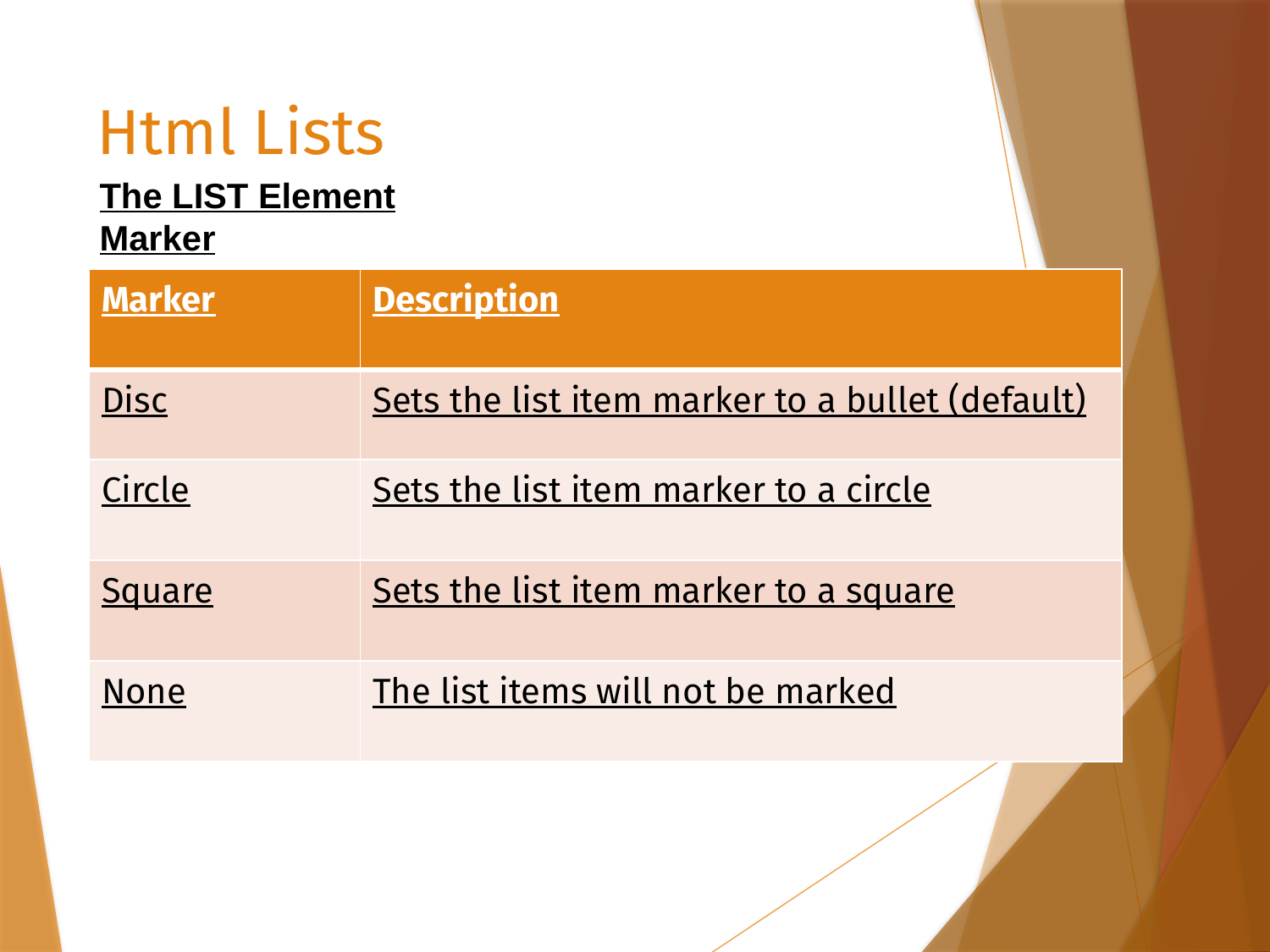

# Html Lists
The LIST Element Marker
| Marker | Description |
| --- | --- |
| Disc | Sets the list item marker to a bullet (default) |
| Circle | Sets the list item marker to a circle |
| Square | Sets the list item marker to a square |
| None | The list items will not be marked |